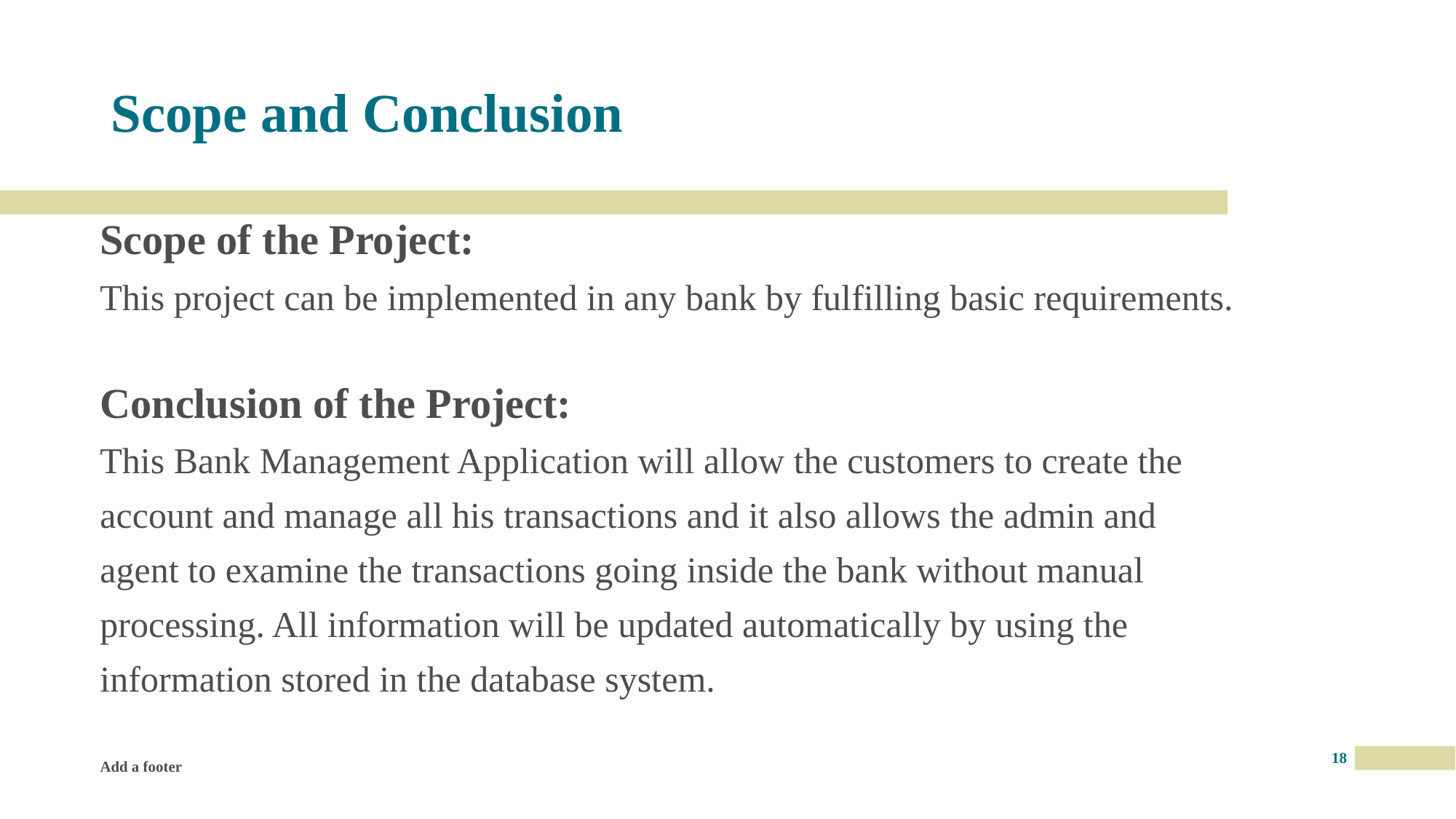

# Scope and Conclusion
Scope of the Project:
This project can be implemented in any bank by fulfilling basic requirements.

Conclusion of the Project:
This Bank Management Application will allow the customers to create the
account and manage all his transactions and it also allows the admin and
agent to examine the transactions going inside the bank without manual
processing. All information will be updated automatically by using the
information stored in the database system.
Add a footer
18